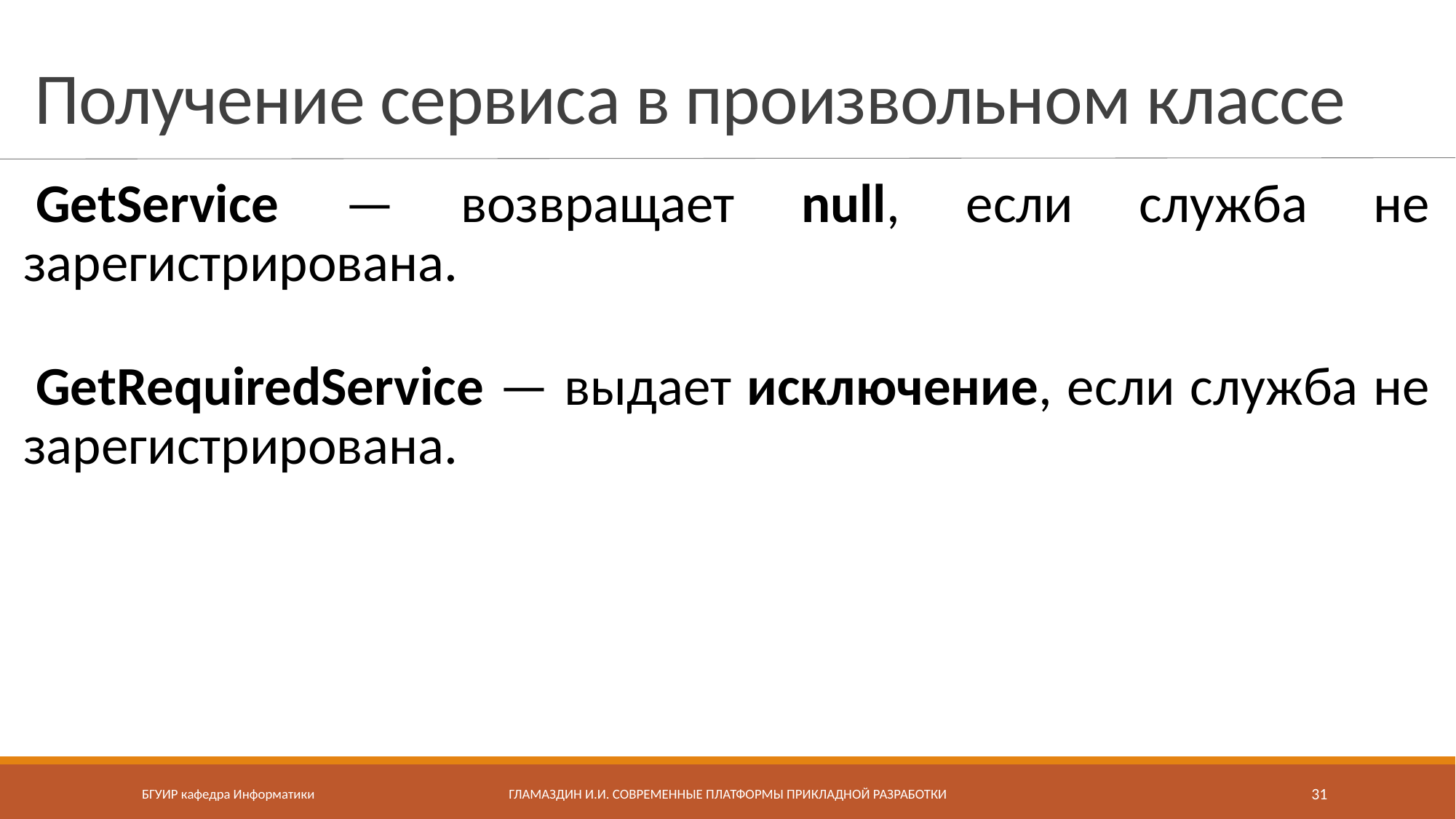

# Получение сервиса в произвольном классе
GetService — возвращает null, если служба не зарегистрирована.

GetRequiredService — выдает исключение, если служба не зарегистрирована.
БГУИР кафедра Информатики
Гламаздин И.И. Современные платформы прикладной разработки
31